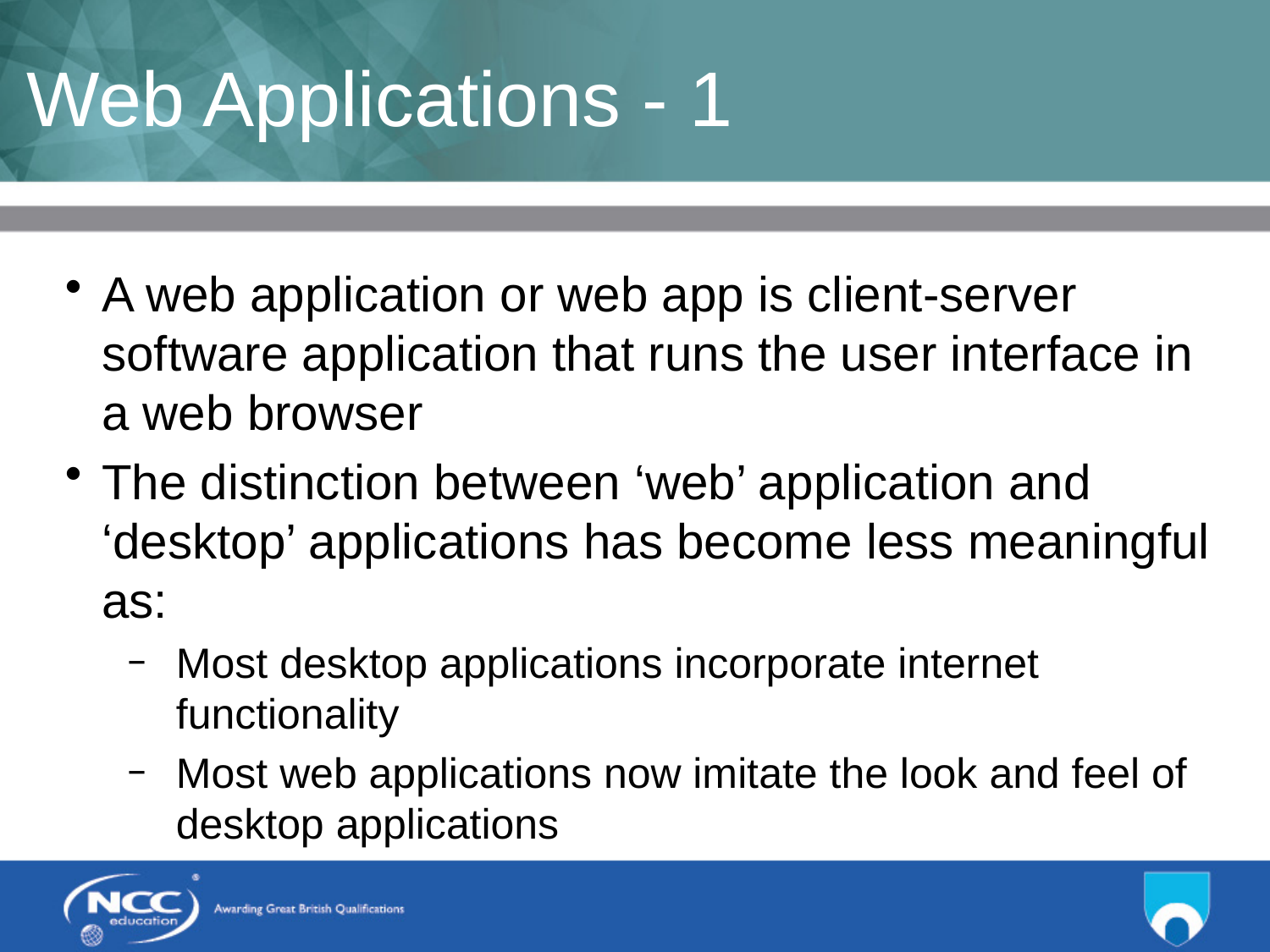

# Web Applications - 1
A web application or web app is client-server software application that runs the user interface in a web browser
The distinction between ‘web’ application and ‘desktop’ applications has become less meaningful as:
Most desktop applications incorporate internet functionality
Most web applications now imitate the look and feel of desktop applications